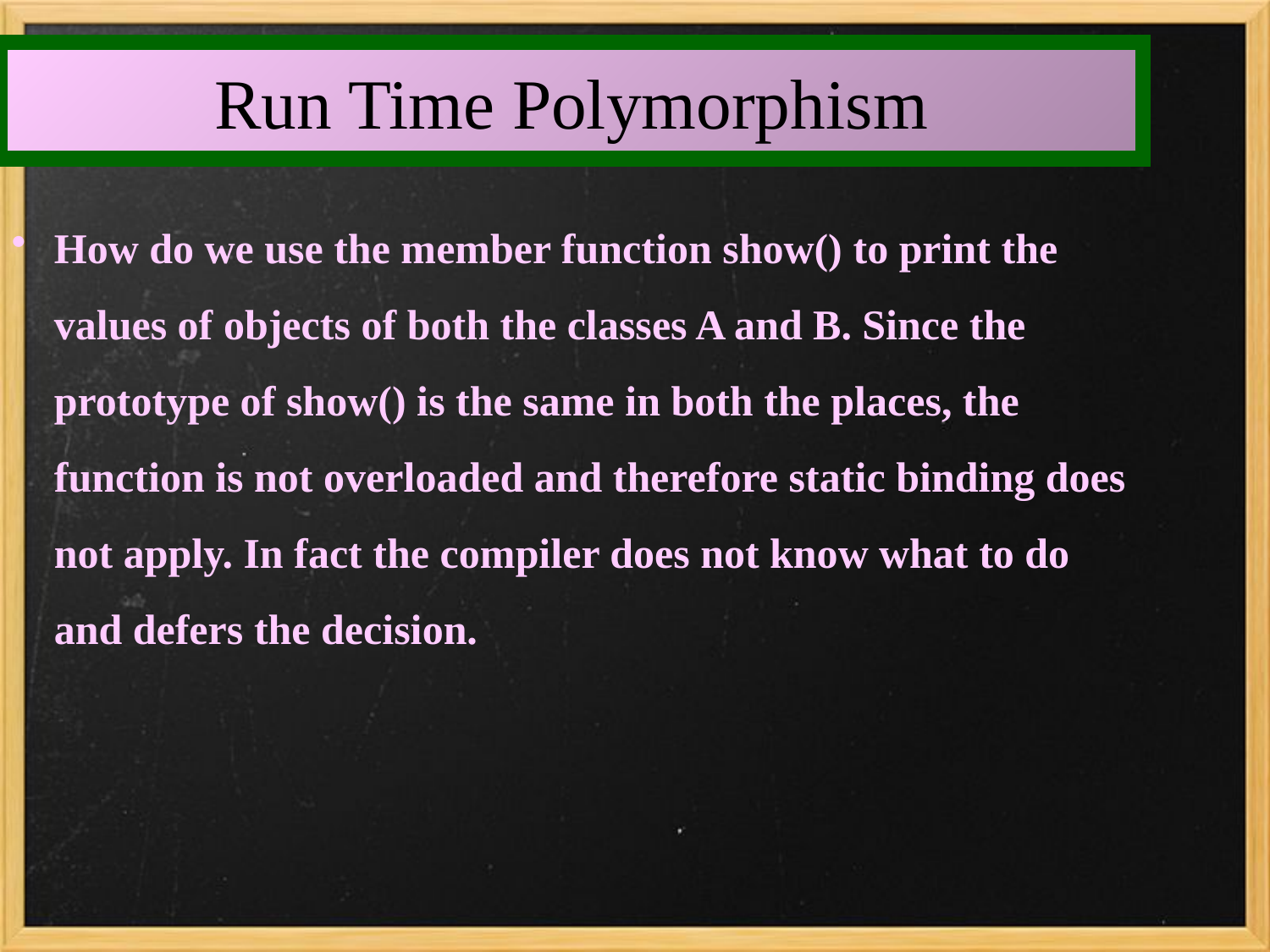

Run Time Polymorphism
How do we use the member function show() to print the values of objects of both the classes A and B. Since the prototype of show() is the same in both the places, the function is not overloaded and therefore static binding does not apply. In fact the compiler does not know what to do and defers the decision.